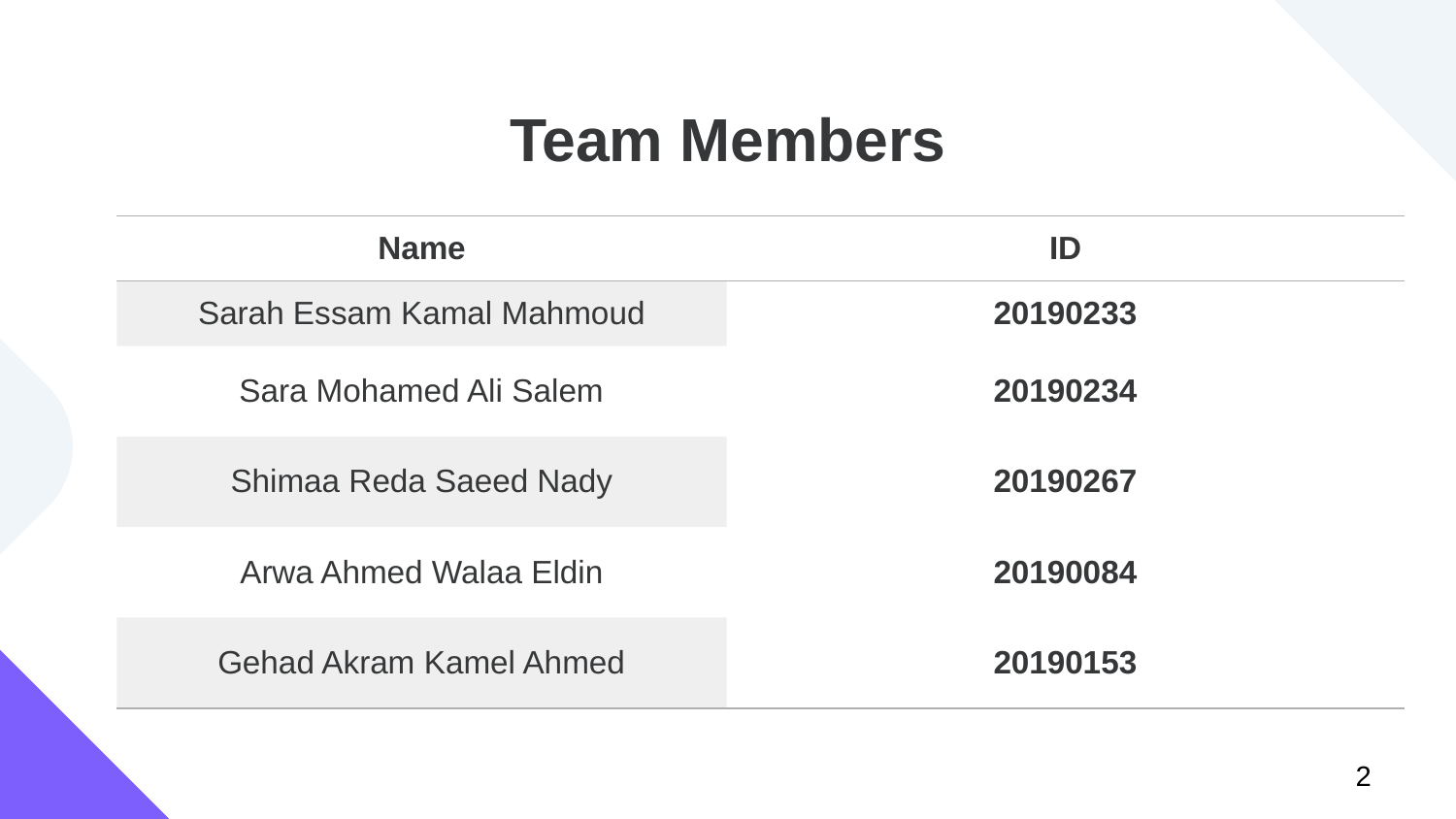

# Team Members
| Name | ID |
| --- | --- |
| Sarah Essam Kamal Mahmoud | 20190233 |
| Sara Mohamed Ali Salem | 20190234 |
| Shimaa Reda Saeed Nady | 20190267 |
| Arwa Ahmed Walaa Eldin | 20190084 |
| Gehad Akram Kamel Ahmed | 20190153 |